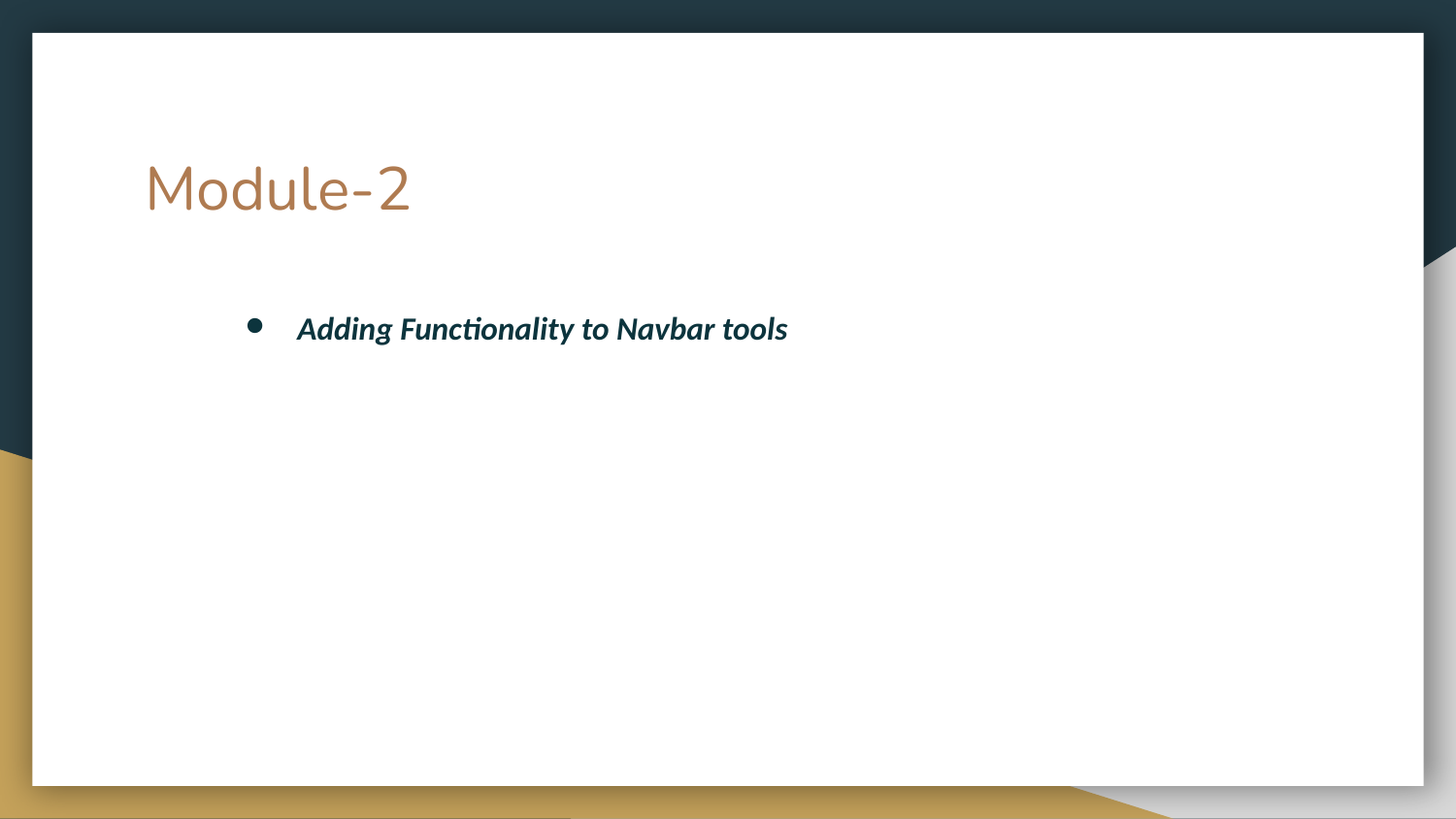

# Module-2
Adding Functionality to Navbar tools